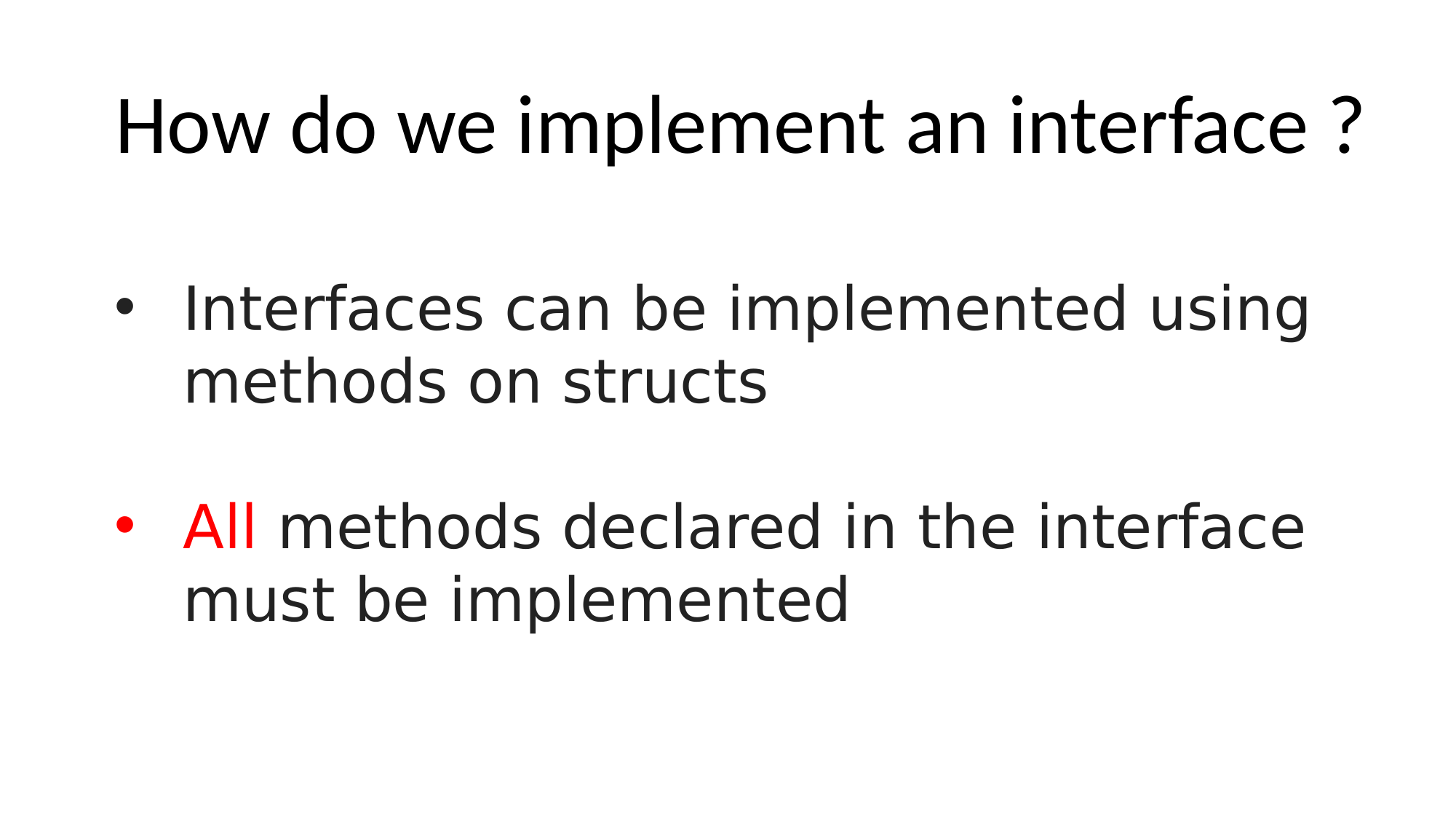

How do we implement an interface ?
Interfaces can be implemented using methods on structs
All methods declared in the interface must be implemented